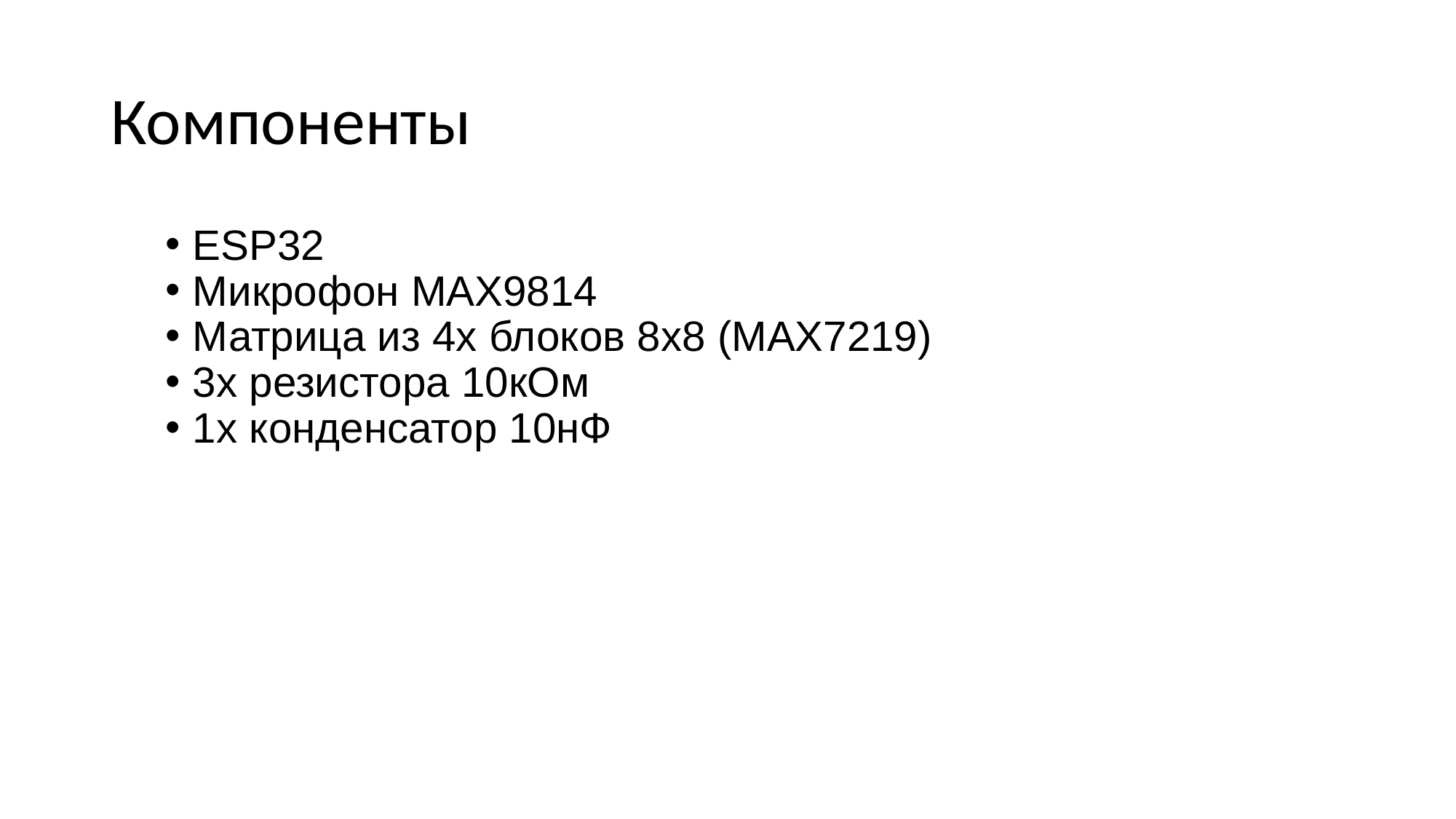

# Компоненты
ESP32
Микрофон MAX9814
Матрица из 4х блоков 8х8 (MAX7219)
3х резистора 10кОм
1х конденсатор 10нФ